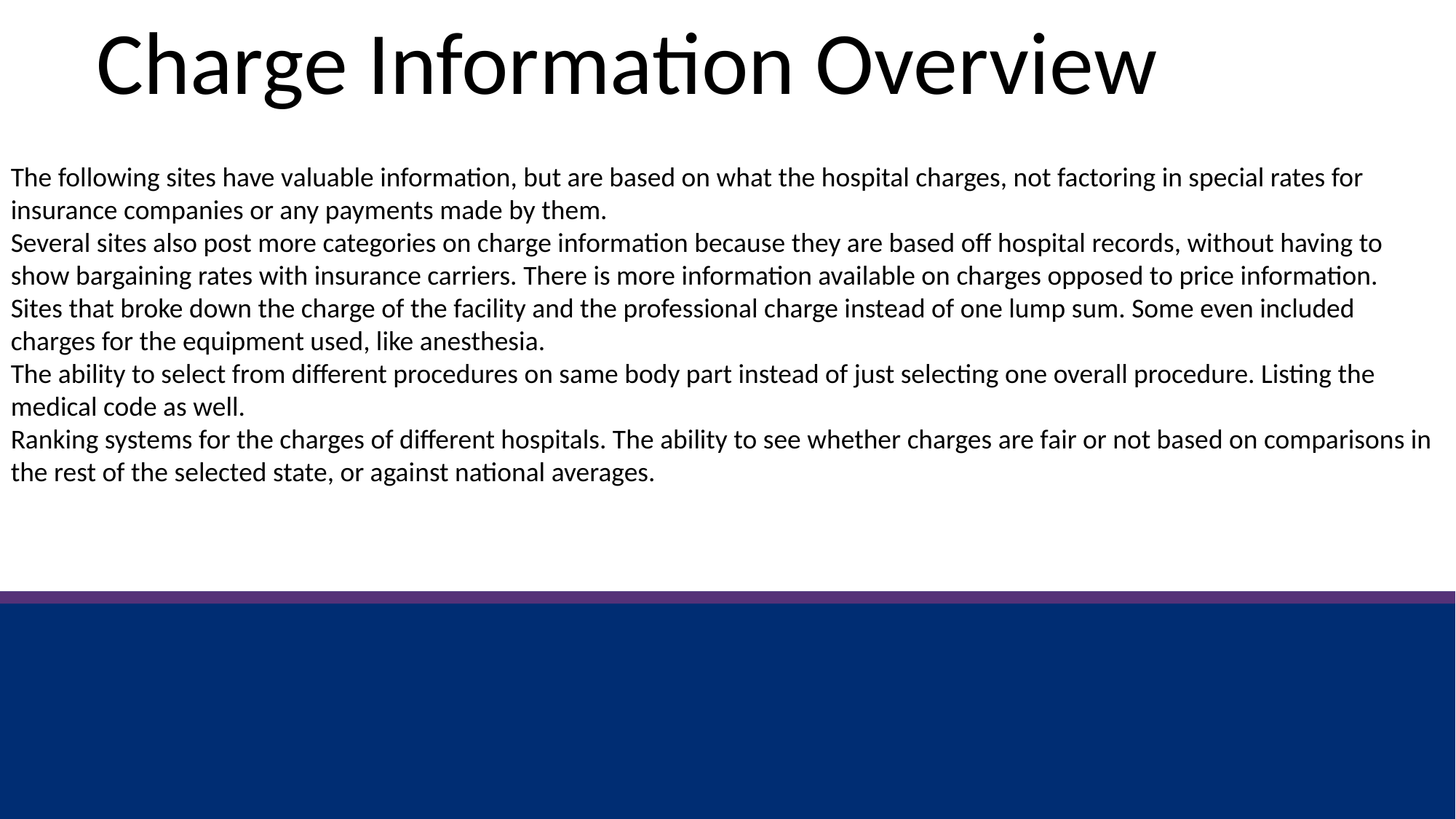

Charge Information Overview
The following sites have valuable information, but are based on what the hospital charges, not factoring in special rates for insurance companies or any payments made by them.
Several sites also post more categories on charge information because they are based off hospital records, without having to show bargaining rates with insurance carriers. There is more information available on charges opposed to price information.
Sites that broke down the charge of the facility and the professional charge instead of one lump sum. Some even included charges for the equipment used, like anesthesia.
The ability to select from different procedures on same body part instead of just selecting one overall procedure. Listing the medical code as well.
Ranking systems for the charges of different hospitals. The ability to see whether charges are fair or not based on comparisons in the rest of the selected state, or against national averages.